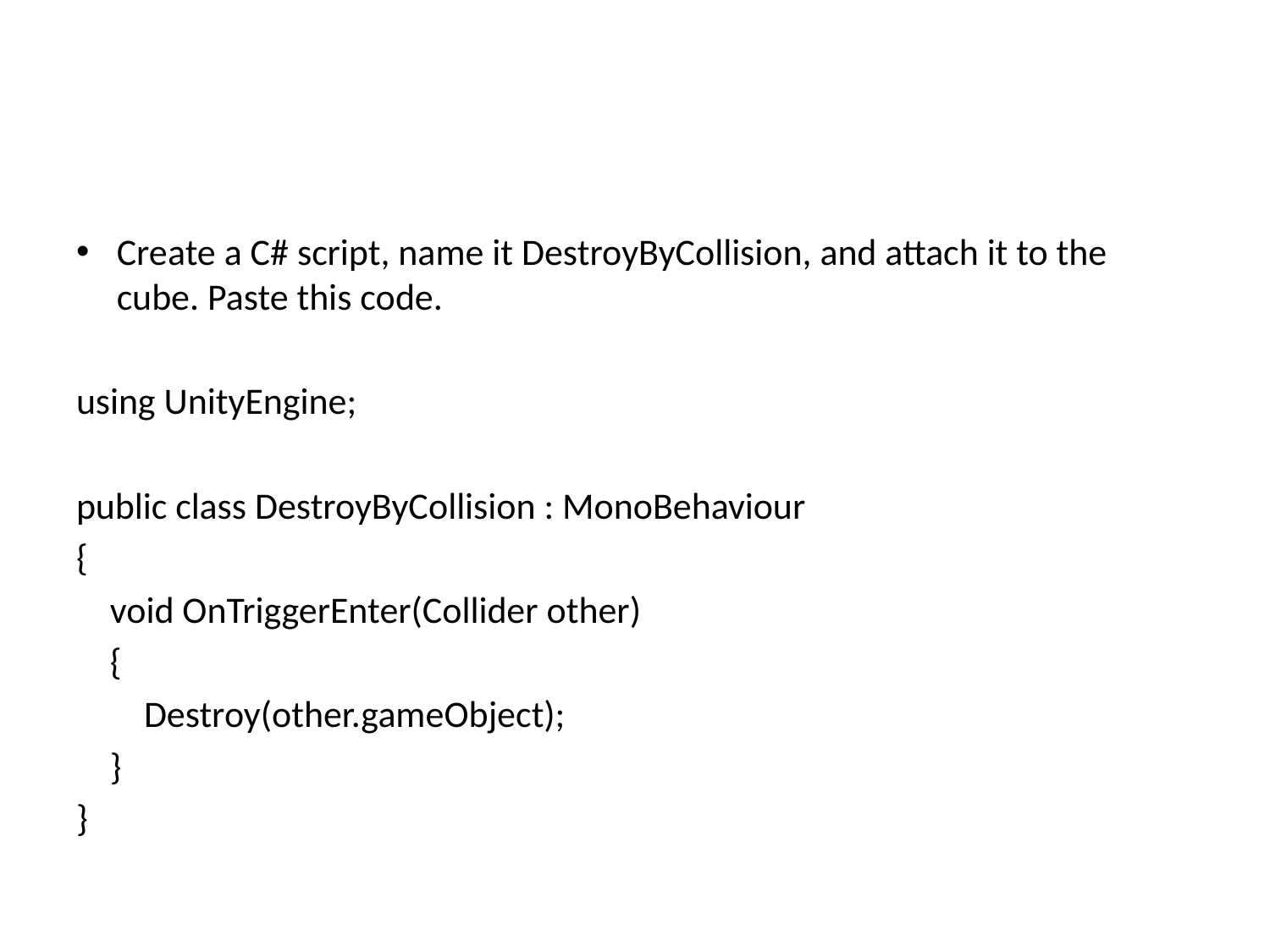

#
Create a C# script, name it DestroyByCollision, and attach it to the cube. Paste this code.

using UnityEngine;

public class DestroyByCollision : MonoBehaviour
{
    void OnTriggerEnter(Collider other)
    {
        Destroy(other.gameObject);
    }
}